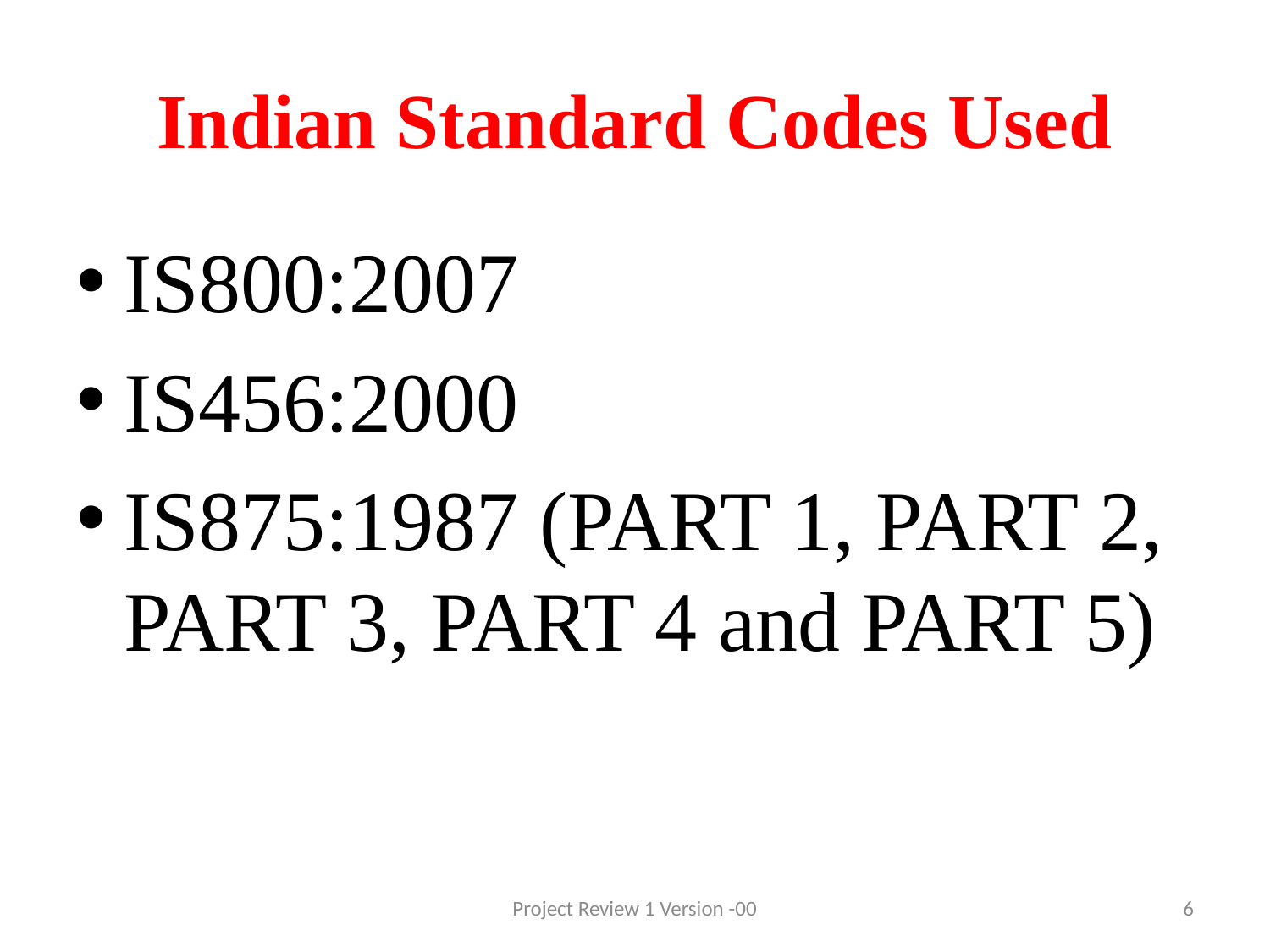

# Indian Standard Codes Used
IS800:2007
IS456:2000
IS875:1987 (PART 1, PART 2, PART 3, PART 4 and PART 5)

Project Review 1 Version -00
6